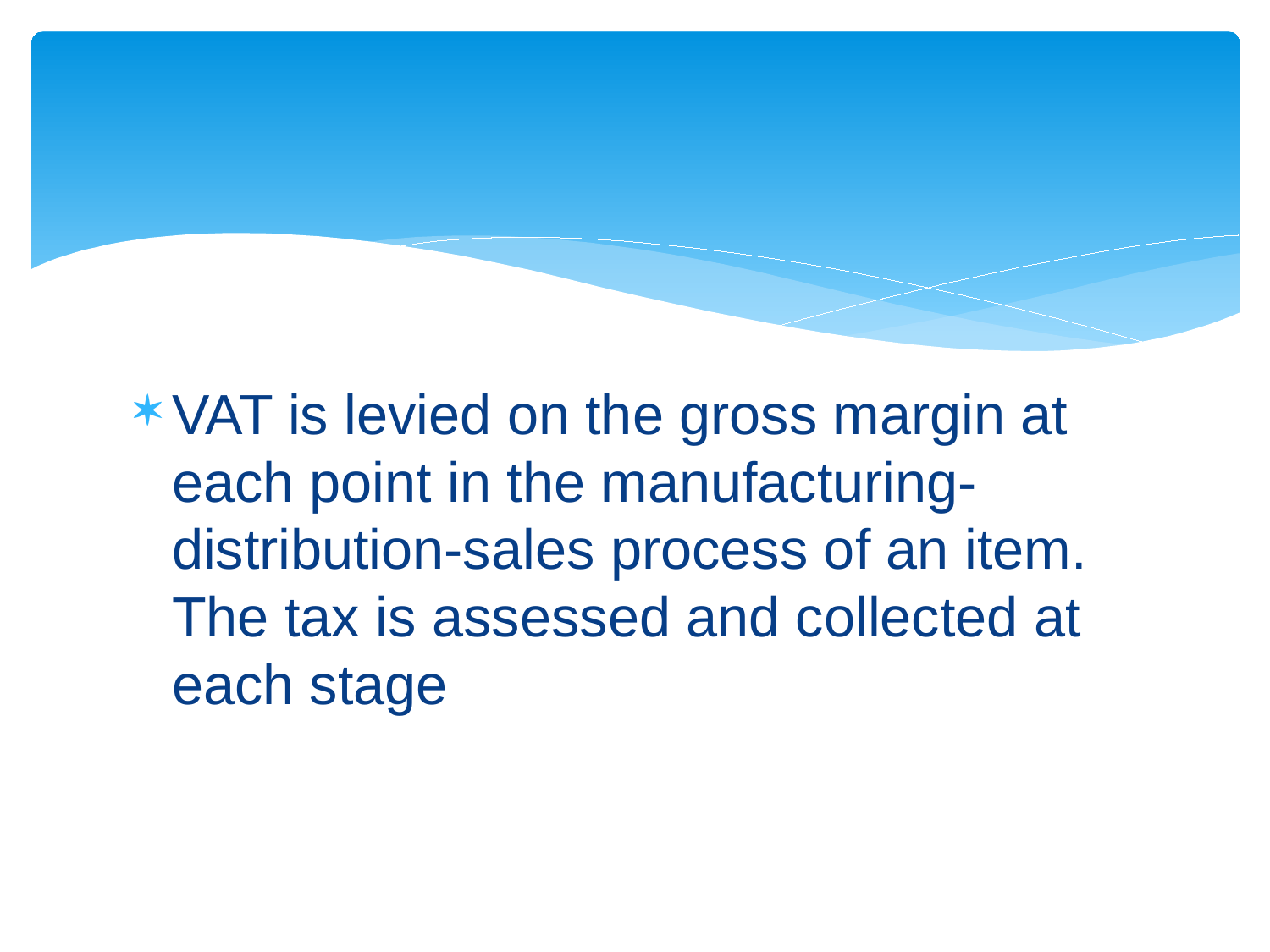

#
VAT is levied on the gross margin at each point in the manufacturing-distribution-sales process of an item. The tax is assessed and collected at each stage